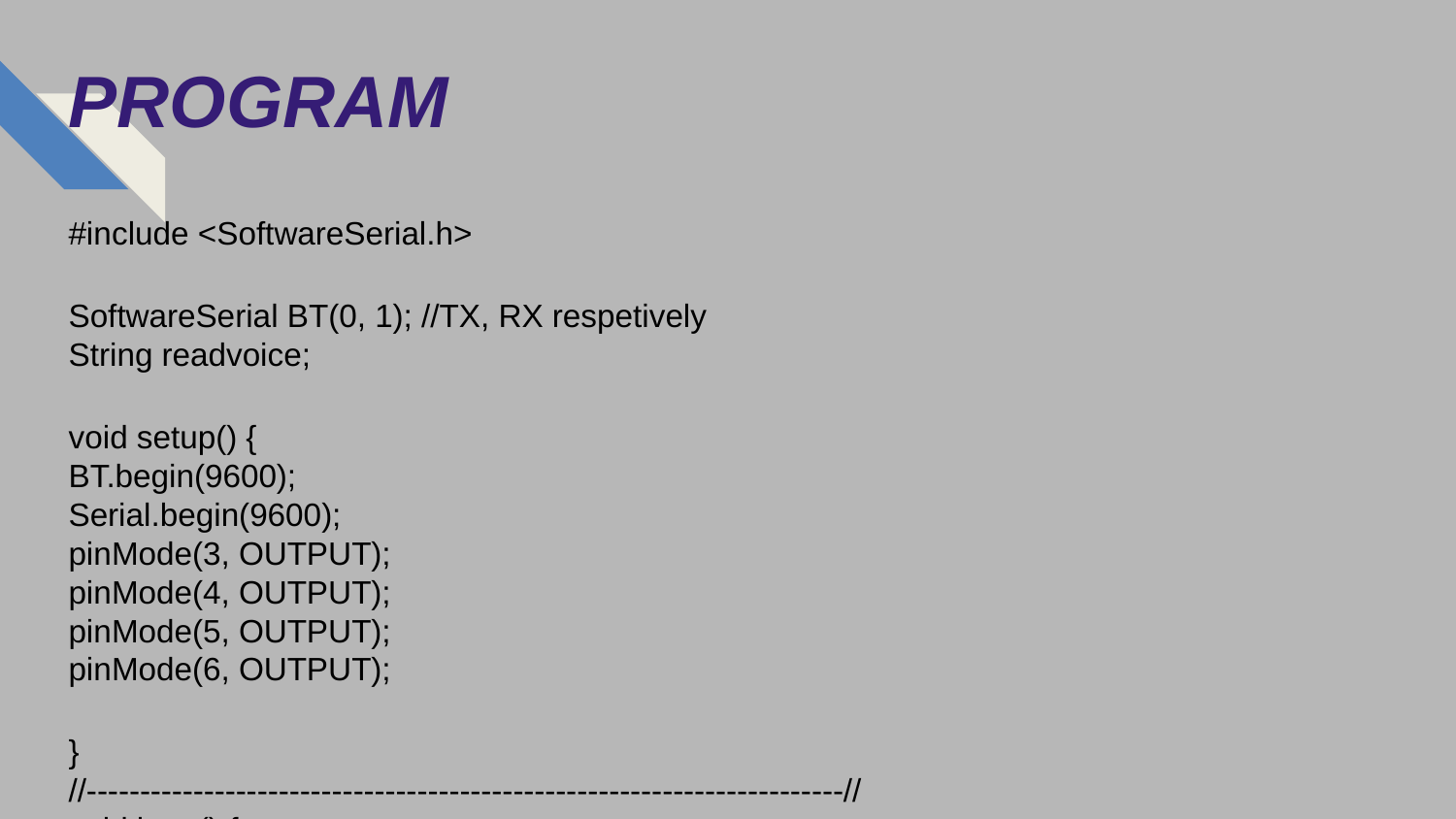

PROGRAM

#include <SoftwareSerial.h>

SoftwareSerial BT(0, 1); //TX, RX respetively
String readvoice;

void setup() {
BT.begin(9600);
Serial.begin(9600);
pinMode(3, OUTPUT);
pinMode(4, OUTPUT);
pinMode(5, OUTPUT);
pinMode(6, OUTPUT);

}
//-----------------------------------------------------------------------//
void loop() {
while (BT.available()){ //Check if there is an available byte to read
delay(10); //Delay added to make thing stable
char c = BT.read(); //Conduct a serial read
readvoice += c; //build the string- "forward", "reverse", "left" and "right"
}
if (readvoice.length() > 0) {

if(readvoice == "*forward#")
{
digitalWrite(3, HIGH);
digitalWrite (5, HIGH);
digitalWrite(4,LOW);
digitalWrite(6,LOW);
delay(100);
}

else if(readvoice == "*backward#")
{
digitalWrite(3, LOW);
digitalWrite(5, LOW);
digitalWrite(4, HIGH);
digitalWrite(6,HIGH);
delay(100);
}

else if (readvoice == "*left#")
{
digitalWrite (3,HIGH);
digitalWrite (5,LOW);
digitalWrite (4,LOW);
digitalWrite (6,LOW);
delay (1700);
digitalWrite(3, HIGH);
digitalWrite (5, HIGH);
digitalWrite(4,LOW);
digitalWrite(6,LOW);
delay(100);
}

else if ( readvoice == "*right#")
{
digitalWrite (3, LOW);
digitalWrite (5, HIGH);
digitalWrite (4, LOW);
digitalWrite (6, LOW);
delay (1700);
digitalWrite(3, HIGH);
digitalWrite (5, HIGH);
digitalWrite(4,LOW);
digitalWrite(6,LOW);
delay(100);
}

else if (readvoice == "*stop#")
{
digitalWrite (3, LOW);
digitalWrite (5, LOW);
digitalWrite (4, LOW);
digitalWrite (6, LOW);
delay (100);
}
else if (readvoice == "*rotate#")
{
digitalWrite (3, HIGH);
digitalWrite (5, LOW);
digitalWrite (4, LOW);
digitalWrite (6, LOW);
delay (100);
}
else if (readvoice == "*dance#")
{
digitalWrite (3, LOW);
digitalWrite (5, HIGH);
digitalWrite (4, LOW);
digitalWrite (6, LOW);
delay (40);
digitalWrite(3, HIGH);
digitalWrite (5, HIGH);
digitalWrite(4,LOW);
digitalWrite(6,LOW);
delay(60);
digitalWrite (3, LOW);
digitalWrite (5, HIGH);
digitalWrite (4, HIGH);
digitalWrite (6, LOW);
delay (50);
digitalWrite (3, HIGH);
digitalWrite (5, LOW);
digitalWrite (4, LOW);
digitalWrite (6, HIGH);
delay (50);

digitalWrite (3, LOW);
digitalWrite (5, HIGH);
digitalWrite (4, LOW);
digitalWrite (6, LOW);
delay (40);
digitalWrite(3, HIGH);
digitalWrite (5, HIGH);
digitalWrite(4,LOW);
digitalWrite(6,LOW);
delay(60);
digitalWrite (3, LOW);
digitalWrite (5, HIGH);
digitalWrite (4, HIGH);
digitalWrite (6, LOW);
delay (50);
digitalWrite (3, HIGH);
digitalWrite (5, LOW);
digitalWrite (4, LOW);
digitalWrite (6, HIGH);
delay (50);
digitalWrite (3, LOW);
digitalWrite (5, HIGH);
digitalWrite (4, LOW);
digitalWrite (6, LOW);
delay (40);
digitalWrite(3, HIGH);
digitalWrite (5, HIGH);
digitalWrite(4,LOW);
digitalWrite(6,LOW);
delay(60);
digitalWrite (3, LOW);
digitalWrite (5, HIGH);
digitalWrite (4, HIGH);
digitalWrite (6, LOW);
delay (50);
digitalWrite (3, HIGH);
digitalWrite (5, LOW);
digitalWrite (4, LOW);
digitalWrite (6, HIGH);
delay (50);
digitalWrite (3, LOW);
digitalWrite (5, HIGH);
digitalWrite (4, LOW);
digitalWrite (6, LOW);
delay (40);
digitalWrite(3,HIGH);
digitalWrite(5,HIGH);
digitalWrite(4,LOW);
digitalWrite(6,LOW);
delay(60);
digitalWrite (3, LOW);
digitalWrite (5, HIGH);
digitalWrite (4, HIGH);
digitalWrite (6, LOW);
delay (50);
digitalWrite (3, HIGH);
digitalWrite (5, LOW);
digitalWrite (4, LOW);
digitalWrite (6, HIGH);
delay (50);digitalWrite (3, LOW);
digitalWrite (5, HIGH);
digitalWrite (4, LOW);
digitalWrite (6, LOW);
delay (40);
digitalWrite(3, HIGH);
digitalWrite (5, HIGH);
digitalWrite(4,LOW);
digitalWrite(6,LOW);
delay(60);
digitalWrite (3, LOW);
digitalWrite (5, HIGH);
digitalWrite (4, HIGH);
digitalWrite (6, LOW);
delay (50);
digitalWrite (3, HIGH);
digitalWrite (5, LOW);
digitalWrite (4, LOW);
digitalWrite (6, HIGH);
delay (50);
digitalWrite (3, LOW);
digitalWrite (5, HIGH);
digitalWrite (4, LOW);
digitalWrite (6, LOW);
delay (40);
digitalWrite(3, HIGH);
digitalWrite (5, HIGH);
digitalWrite(4,LOW);
digitalWrite(6,LOW);
delay(60);
digitalWrite (3, LOW);
digitalWrite (5, HIGH);
digitalWrite (4, HIGH);
digitalWrite (6, LOW);
delay (50);
digitalWrite (3, HIGH);
digitalWrite (5, LOW);
digitalWrite (4, LOW);
digitalWrite (6, HIGH);
delay (50);
digitalWrite (3, LOW);
digitalWrite (5, HIGH);
digitalWrite (4, LOW);
digitalWrite (6, LOW);
delay (40);
digitalWrite(3, HIGH);
digitalWrite (5, HIGH);
digitalWrite(4,LOW);
digitalWrite(6,LOW);
delay(60);
digitalWrite (3, LOW);
digitalWrite (5, HIGH);
digitalWrite (4, HIGH);
digitalWrite (6, LOW);
delay (50);
digitalWrite (3, HIGH);
digitalWrite (5, LOW);
digitalWrite (4, LOW);
digitalWrite (6, HIGH);
delay (50);
digitalWrite (3, LOW);
digitalWrite (5, HIGH);
digitalWrite (4, LOW);
digitalWrite (6, LOW);
delay (40);
digitalWrite(3, HIGH);
digitalWrite (5, HIGH);
digitalWrite(4,LOW);
digitalWrite(6,LOW);
delay(60);
digitalWrite (3, LOW);
digitalWrite (5, HIGH);
digitalWrite (4, HIGH);
digitalWrite (6, LOW);
delay (50);
digitalWrite (3, HIGH);
digitalWrite (5, LOW);
digitalWrite (4, LOW);
digitalWrite (6, HIGH);
delay (50);
}
else if (readvoice == "*hiphop#")
{
digitalWrite (3, LOW);
digitalWrite (4, HIGH);
digitalWrite (5, LOW);
digitalWrite (6, LOW);
delay (400);
digitalWrite(3, HIGH);
digitalWrite (4, HIGH);
digitalWrite(5,LOW);
digitalWrite(6,LOW);
delay(600);
digitalWrite (3, LOW);
digitalWrite (4, HIGH);
digitalWrite (5, HIGH);
digitalWrite (6, LOW);
delay (500);
digitalWrite (3, HIGH);
digitalWrite (4, LOW);
digitalWrite (5, LOW);
digitalWrite (6, HIGH);
delay (500);

digitalWrite (3, LOW);
digitalWrite (4, HIGH);
digitalWrite (5, LOW);
digitalWrite (6, LOW);
delay (400);
digitalWrite(3, HIGH);
digitalWrite (4, HIGH);
digitalWrite(5,LOW);
digitalWrite(6,LOW);
delay(600);
digitalWrite (3, LOW);
digitalWrite (4, HIGH);
digitalWrite (5, HIGH);
digitalWrite (6, LOW);
delay (500);
digitalWrite (3, HIGH);
digitalWrite (4, LOW);
digitalWrite (5, LOW);
digitalWrite (6, HIGH);
delay (500);digitalWrite (3, LOW);
digitalWrite (4, HIGH);
digitalWrite (5, LOW);
digitalWrite (6, LOW);
delay (400);
digitalWrite(3, HIGH);
digitalWrite (4, HIGH);
digitalWrite(5,LOW);
digitalWrite(6,LOW);
delay(600);
digitalWrite (3, LOW);
digitalWrite (4, HIGH);
digitalWrite (5, HIGH);
digitalWrite (6, LOW);
delay (500);
digitalWrite (3, HIGH);
digitalWrite (4, LOW);
digitalWrite (5, LOW);
digitalWrite (6, HIGH);
delay (500);digitalWrite (3, LOW);
digitalWrite (4, HIGH);
digitalWrite (5, LOW);
digitalWrite (6, LOW);
delay (400);
digitalWrite(3, HIGH);
digitalWrite (4, HIGH);
digitalWrite(5,LOW);
digitalWrite(6,LOW);
delay(600);
digitalWrite (3, LOW);
digitalWrite (4, HIGH);
digitalWrite (5, HIGH);
digitalWrite (6, LOW);
delay (500);
digitalWrite (3, HIGH);
digitalWrite (4, LOW);
digitalWrite (5, LOW);
digitalWrite (6, HIGH);
delay (500);digitalWrite (3, LOW);
digitalWrite (4, HIGH);
digitalWrite (5, LOW);
digitalWrite (6, LOW);
delay (400);
digitalWrite(3, HIGH);
digitalWrite (4, HIGH);
digitalWrite(5,LOW);
digitalWrite(6,LOW);
delay(600);
digitalWrite (3, LOW);
digitalWrite (4, HIGH);
digitalWrite (5, HIGH);
digitalWrite (6, LOW);
delay (500);
digitalWrite (3, HIGH);
digitalWrite (4, LOW);
digitalWrite (5, LOW);
digitalWrite (6, HIGH);
delay (500);digitalWrite (3, LOW);
digitalWrite (4, HIGH);
digitalWrite (5, LOW);
digitalWrite (6, LOW);
delay (400);
digitalWrite(3, HIGH);
digitalWrite (4, HIGH);
digitalWrite(5,LOW);
digitalWrite(6,LOW);
delay(600);
digitalWrite (3, LOW);
digitalWrite (4, HIGH);
digitalWrite (5, HIGH);
digitalWrite (6, LOW);
delay (500);
digitalWrite (3, HIGH);
digitalWrite (4, LOW);
digitalWrite (5, LOW);
digitalWrite (6, HIGH);
delay (500);digitalWrite (3, LOW);
digitalWrite (4, HIGH);
digitalWrite (5, LOW);
digitalWrite (6, LOW);
delay (400);
digitalWrite(3, HIGH);
digitalWrite (4, HIGH);
digitalWrite(5,LOW);
digitalWrite(6,LOW);
delay(600);
digitalWrite (3, LOW);
digitalWrite (4, HIGH);
digitalWrite (5, HIGH);
digitalWrite (6, LOW);
delay (500);
digitalWrite (3, HIGH);
digitalWrite (4, LOW);
digitalWrite (5, LOW);
digitalWrite (6, HIGH);
delay (500);digitalWrite (3, LOW);
digitalWrite (4, HIGH);
digitalWrite (5, LOW);
digitalWrite (6, LOW);
delay (400);
digitalWrite(3, HIGH);
digitalWrite (4, HIGH);
digitalWrite(5,LOW);
digitalWrite(6,LOW);
delay(600);
digitalWrite (3, LOW);
digitalWrite (4, HIGH);
digitalWrite (5, HIGH);
digitalWrite (6, LOW);
delay (500);
digitalWrite (3, HIGH);
digitalWrite (4, LOW);
digitalWrite (5, LOW);
digitalWrite (6, HIGH);
delay (500);
}

readvoice="";}} //Reset the variable